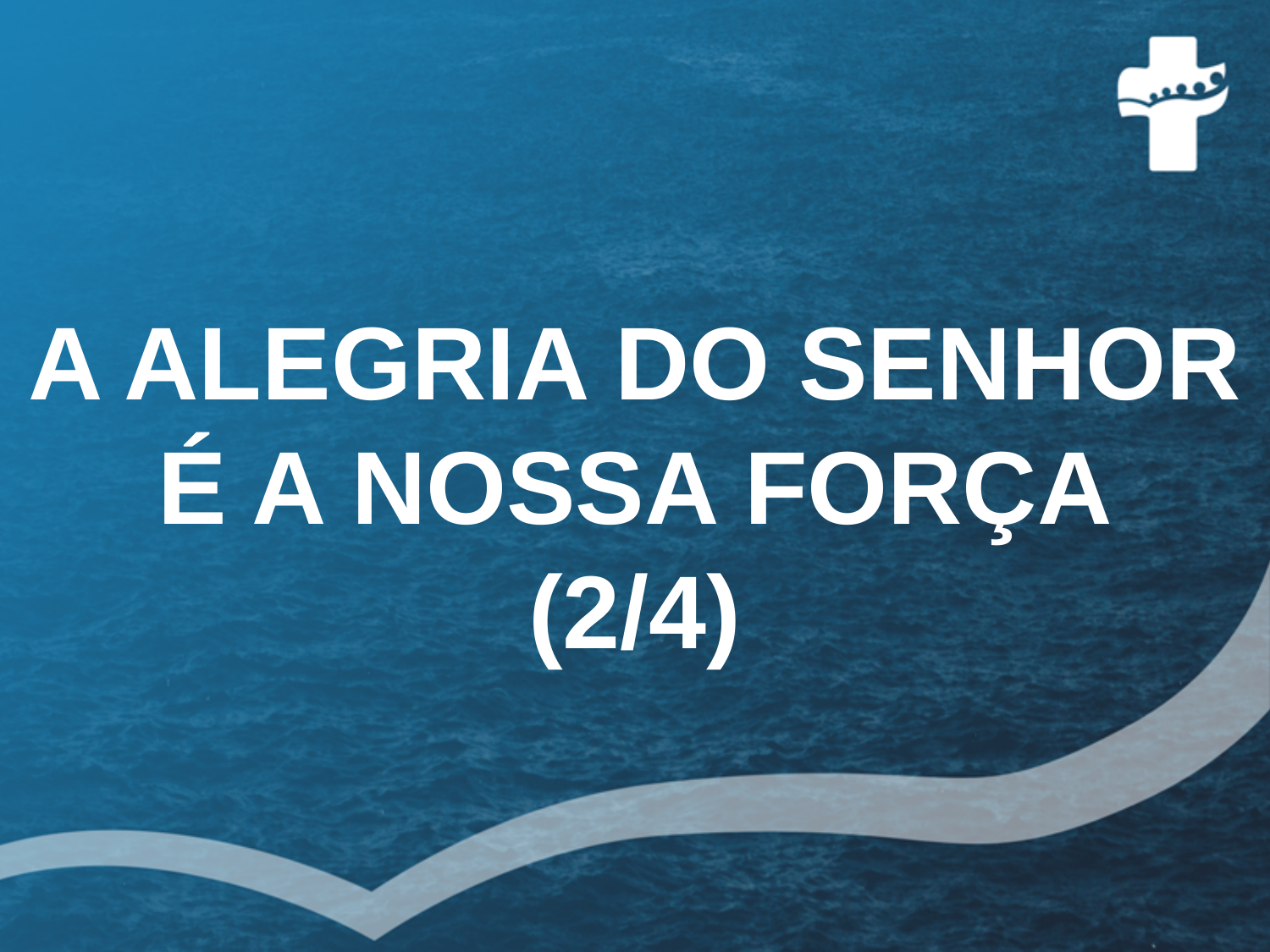

A ALEGRIA DO SENHOR É A NOSSA FORÇA
(2/4)